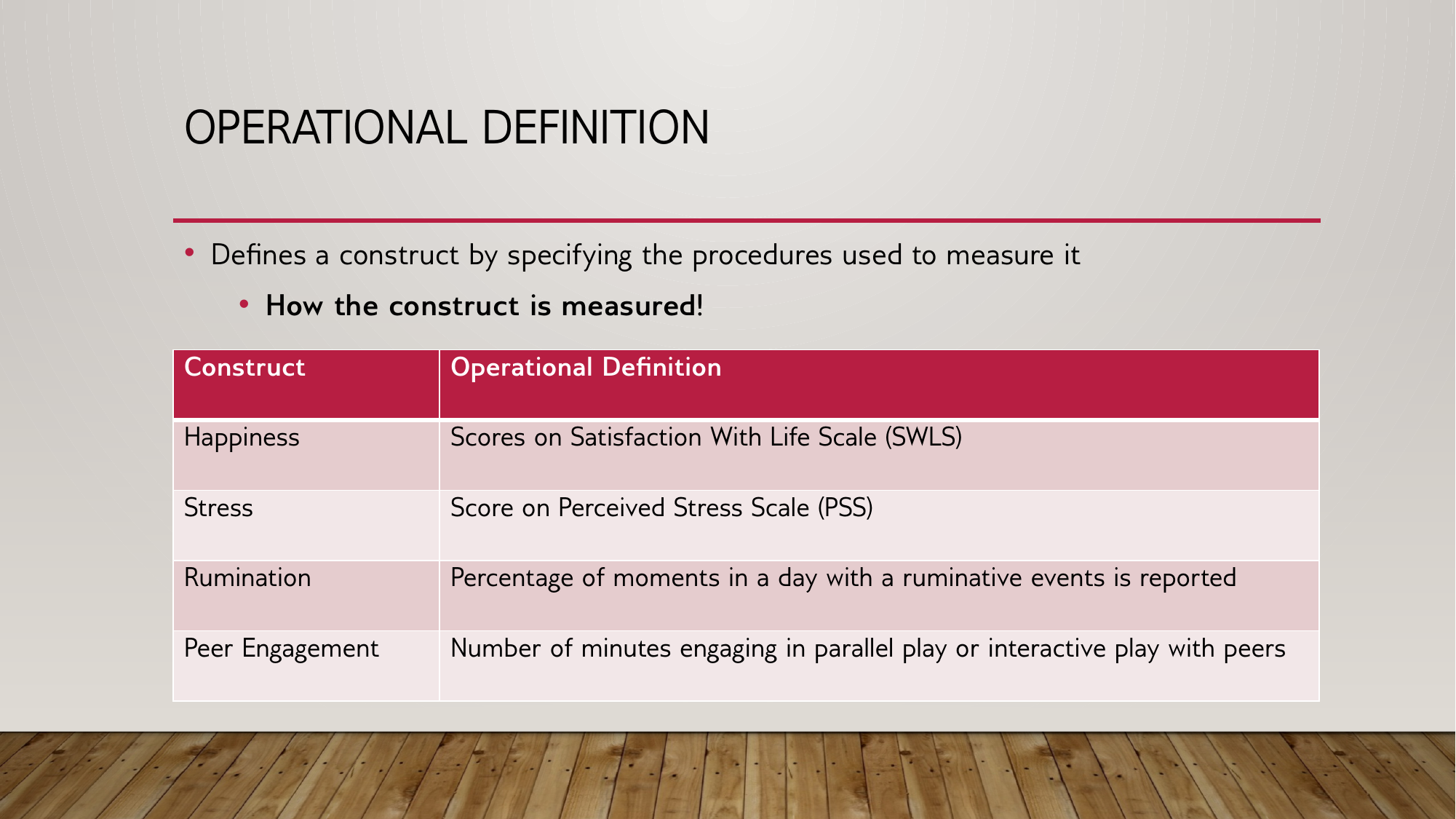

# Operational Definition
Defines a construct by specifying the procedures used to measure it
How the construct is measured!

| Construct | Operational Definition |
| --- | --- |
| Happiness | Scores on Satisfaction With Life Scale (SWLS) |
| Stress | Score on Perceived Stress Scale (PSS) |
| Rumination | Percentage of moments in a day with a ruminative events is reported |
| Peer Engagement | Number of minutes engaging in parallel play or interactive play with peers |